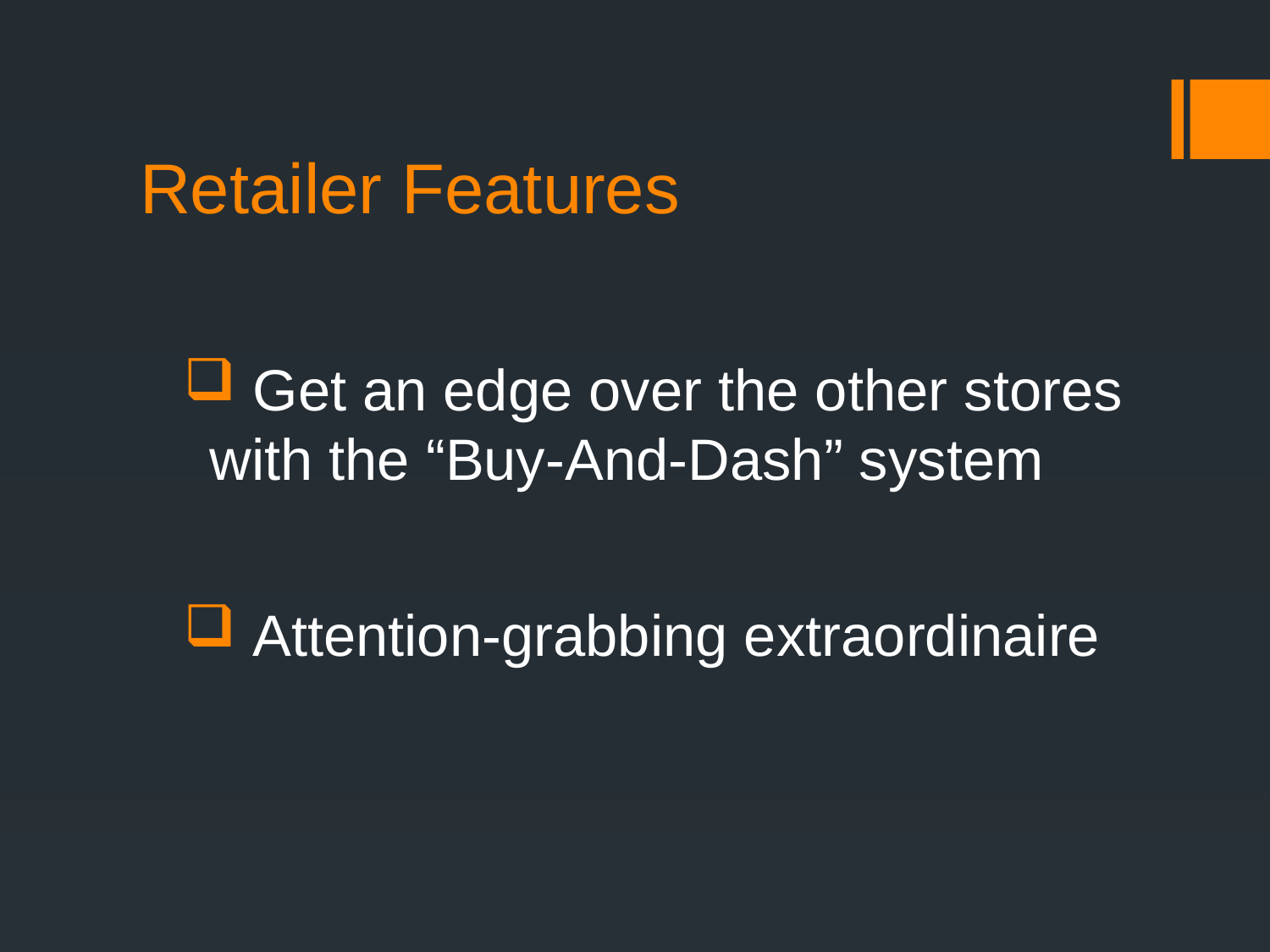

# Retailer Features

 Get an edge over the other stores with the “Buy-And-Dash” system

 Attention-grabbing extraordinaire